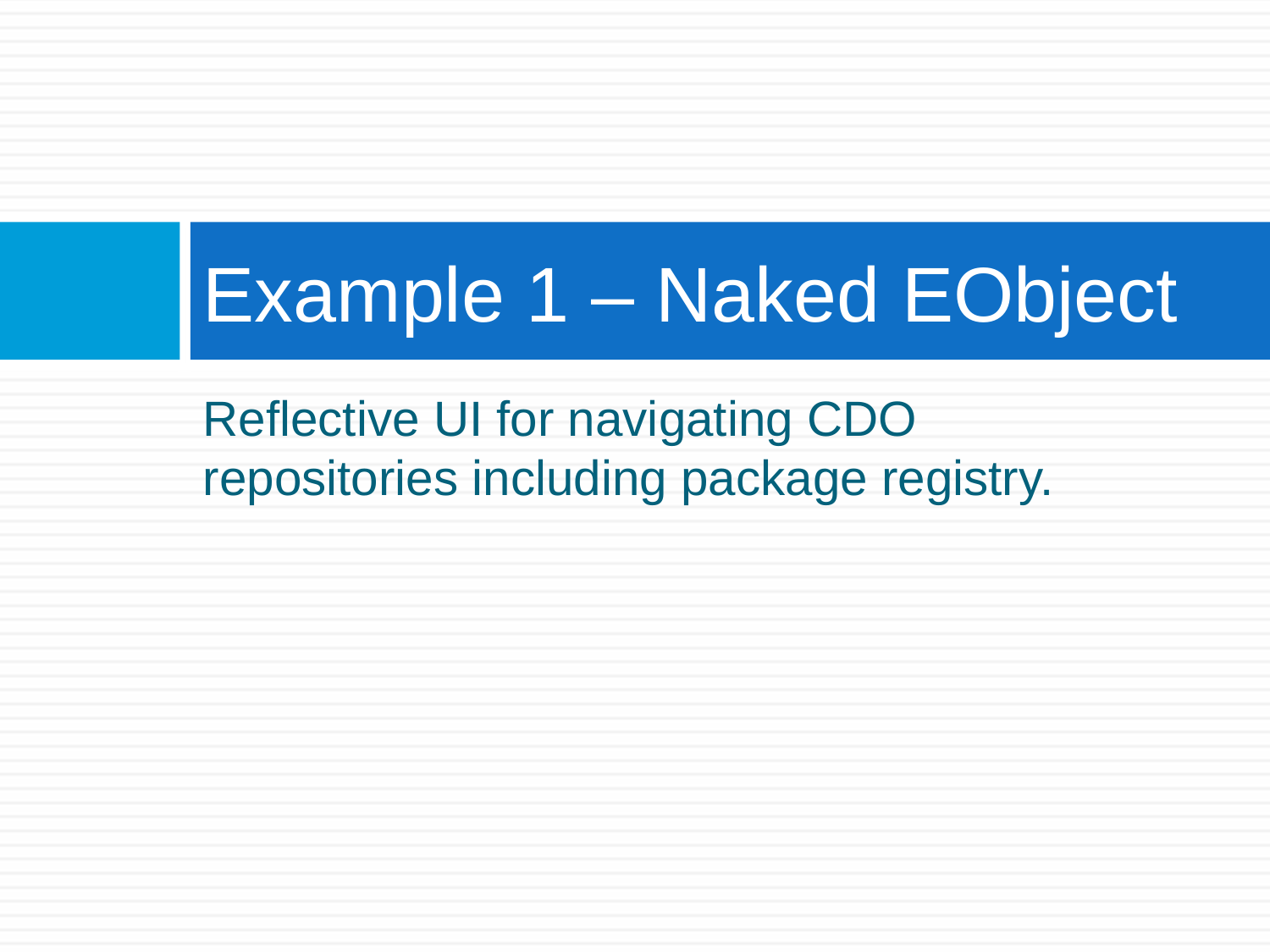

# Example 1 – Naked EObject
Reflective UI for navigating CDO repositories including package registry.